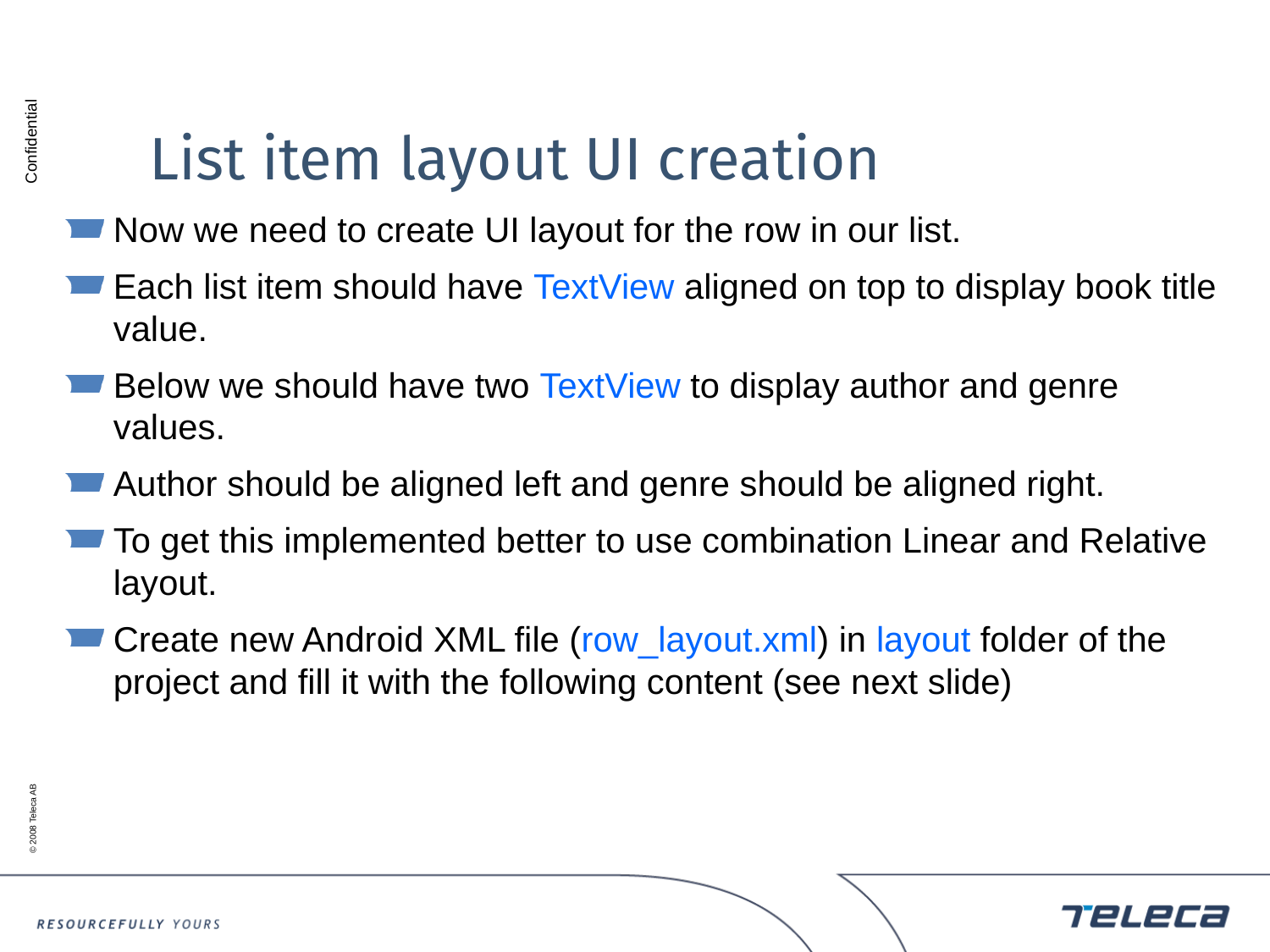

# List item layout UI creation
Now we need to create UI layout for the row in our list.
Each list item should have TextView aligned on top to display book title value.
Below we should have two TextView to display author and genre values.
Author should be aligned left and genre should be aligned right.
To get this implemented better to use combination Linear and Relative layout.
Create new Android XML file (row_layout.xml) in layout folder of the project and fill it with the following content (see next slide)